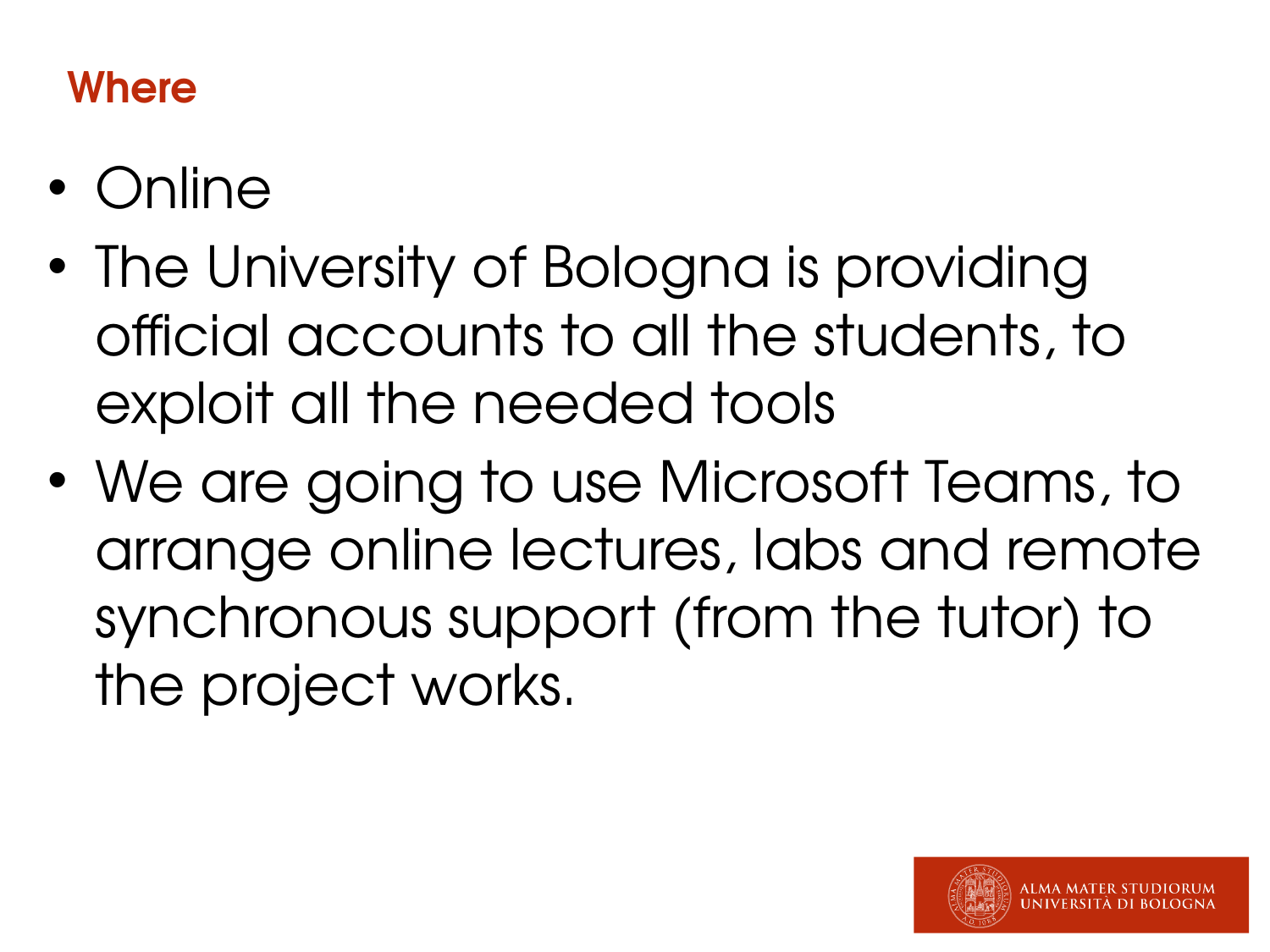

Where
Online
The University of Bologna is providing official accounts to all the students, to exploit all the needed tools
We are going to use Microsoft Teams, to arrange online lectures, labs and remote synchronous support (from the tutor) to the project works.